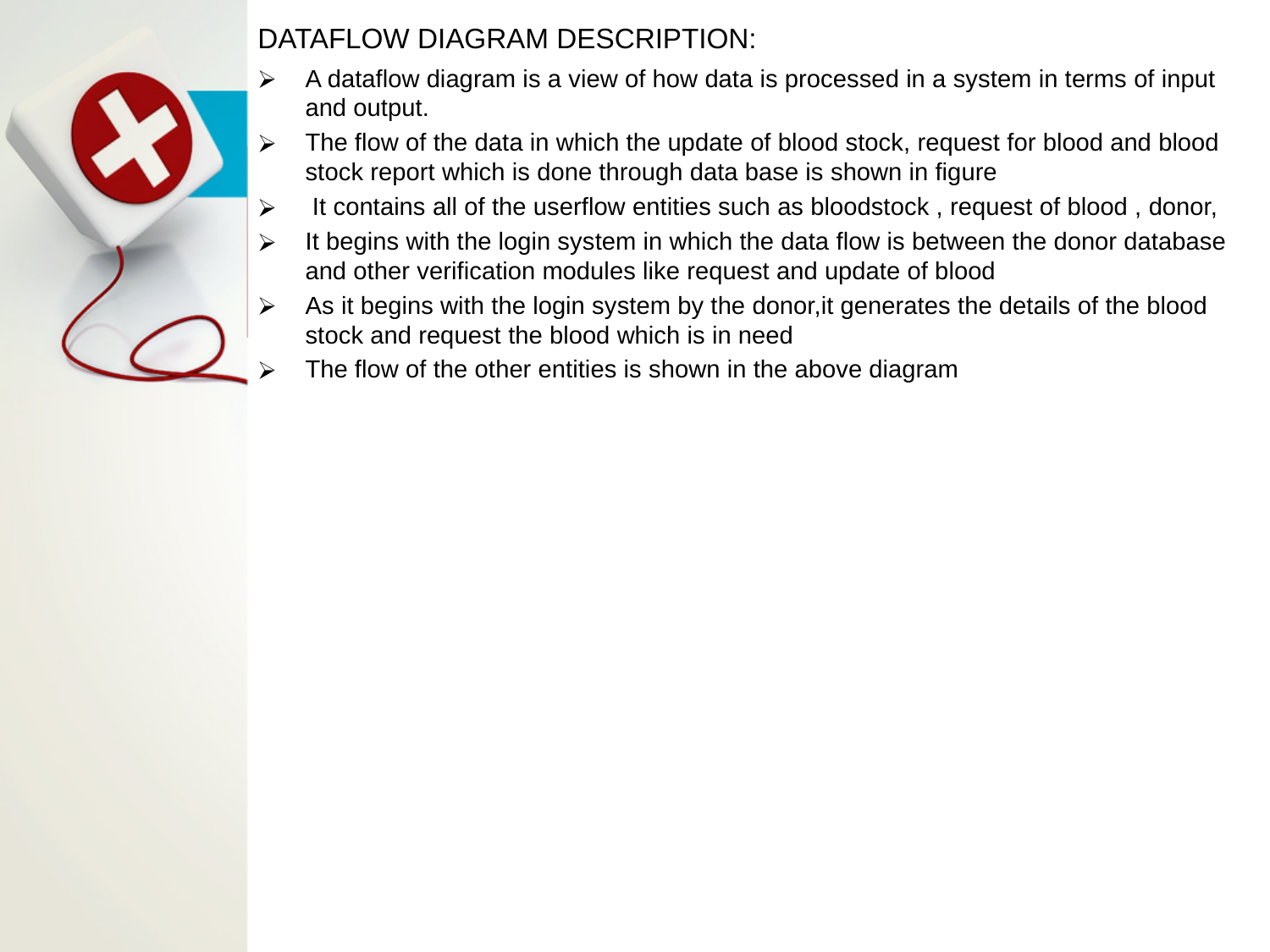

# DATAFLOW DIAGRAM DESCRIPTION:
A dataflow diagram is a view of how data is processed in a system in terms of input and output.
The flow of the data in which the update of blood stock, request for blood and blood stock report which is done through data base is shown in figure
 It contains all of the userflow entities such as bloodstock , request of blood , donor,
It begins with the login system in which the data flow is between the donor database and other verification modules like request and update of blood
As it begins with the login system by the donor,it generates the details of the blood stock and request the blood which is in need
The flow of the other entities is shown in the above diagram